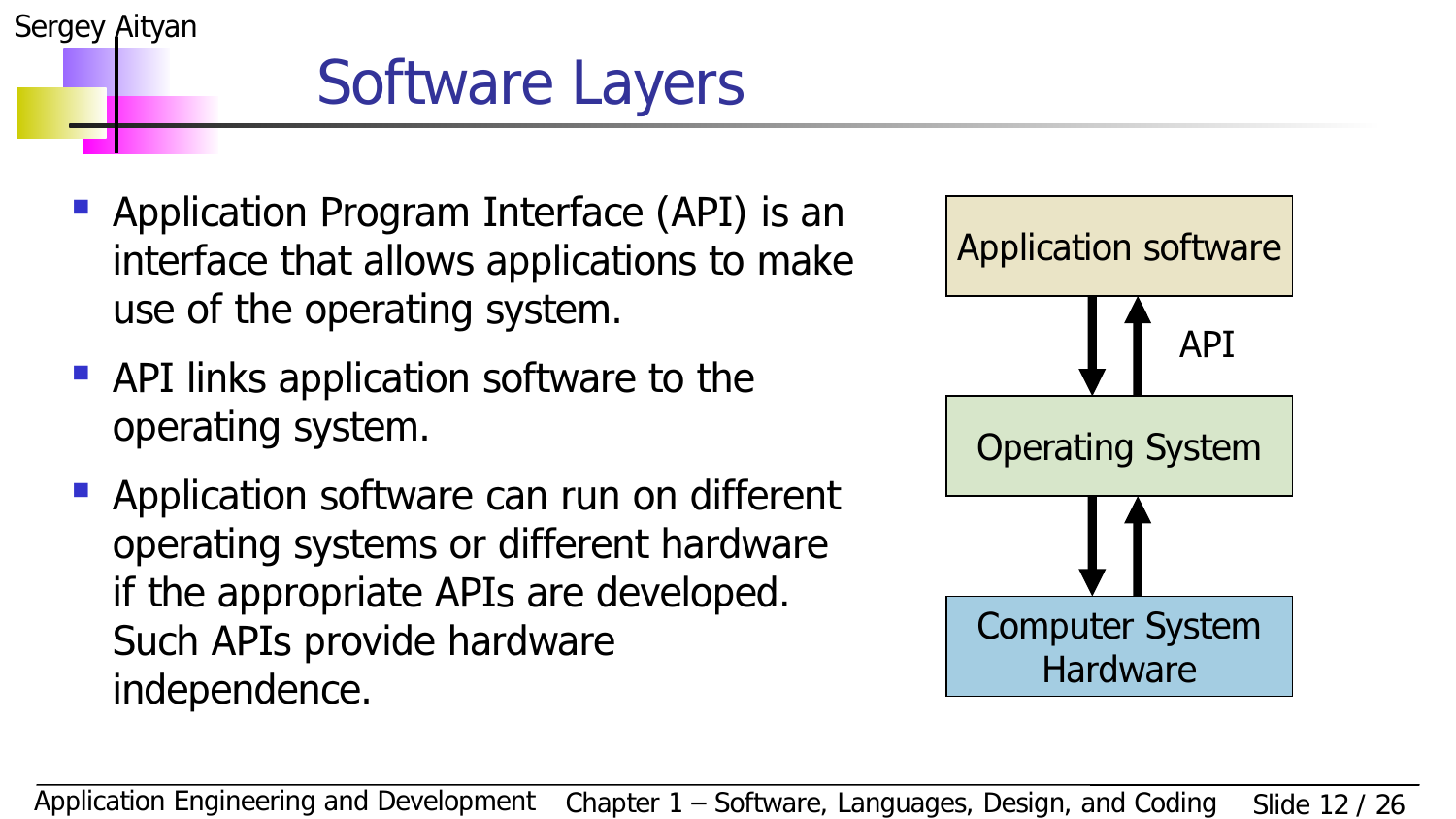

# Software Layers
Application Program Interface (API) is an interface that allows applications to make use of the operating system.
API links application software to the operating system.
Application software can run on different operating systems or different hardware if the appropriate APIs are developed. Such APIs provide hardware independence.
Application software

API
Operating System

Computer System Hardware